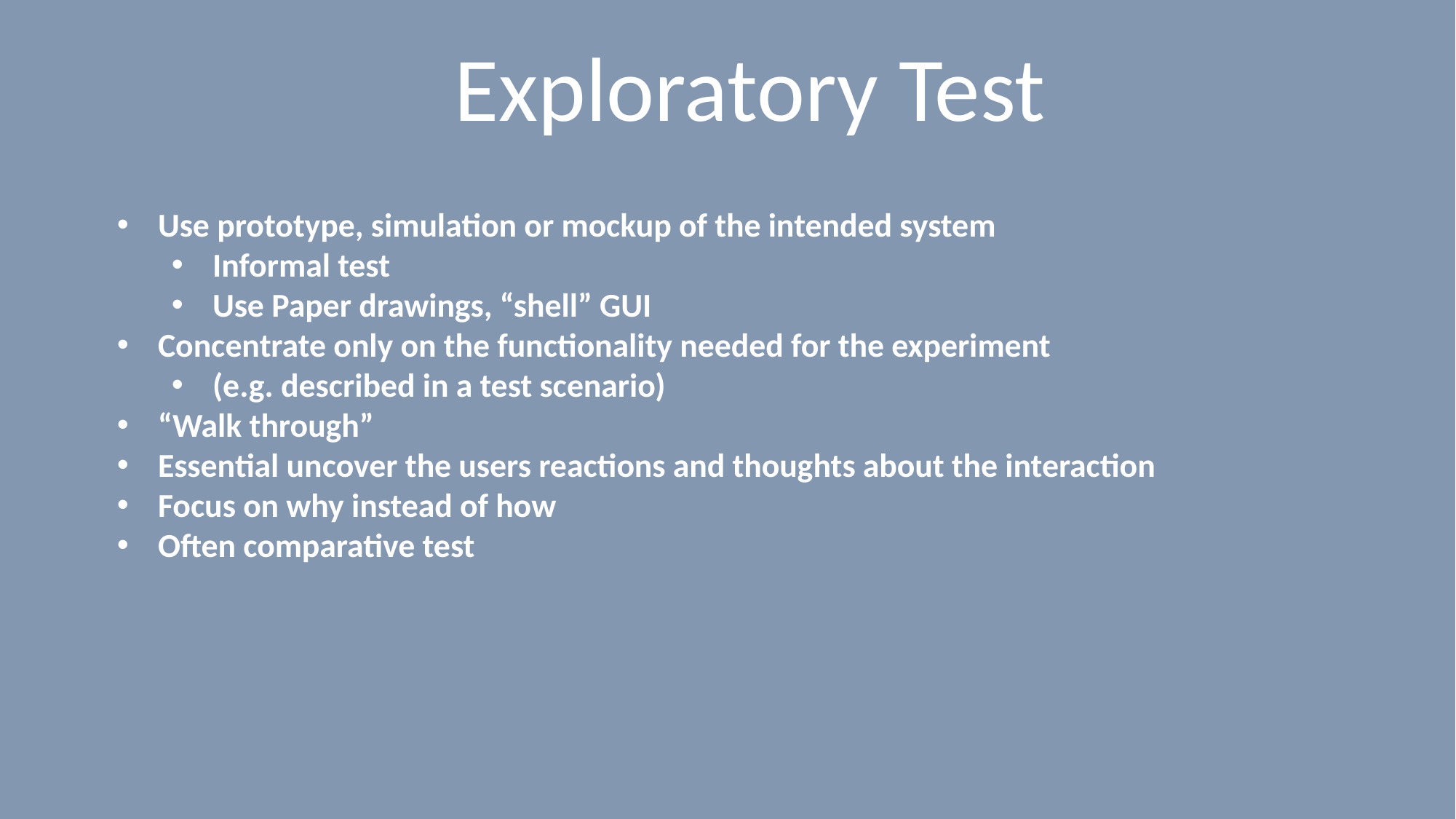

# Exploratory Test
Use prototype, simulation or mockup of the intended system
Informal test
Use Paper drawings, “shell” GUI
Concentrate only on the functionality needed for the experiment
(e.g. described in a test scenario)
“Walk through”
Essential uncover the users reactions and thoughts about the interaction
Focus on why instead of how
Often comparative test